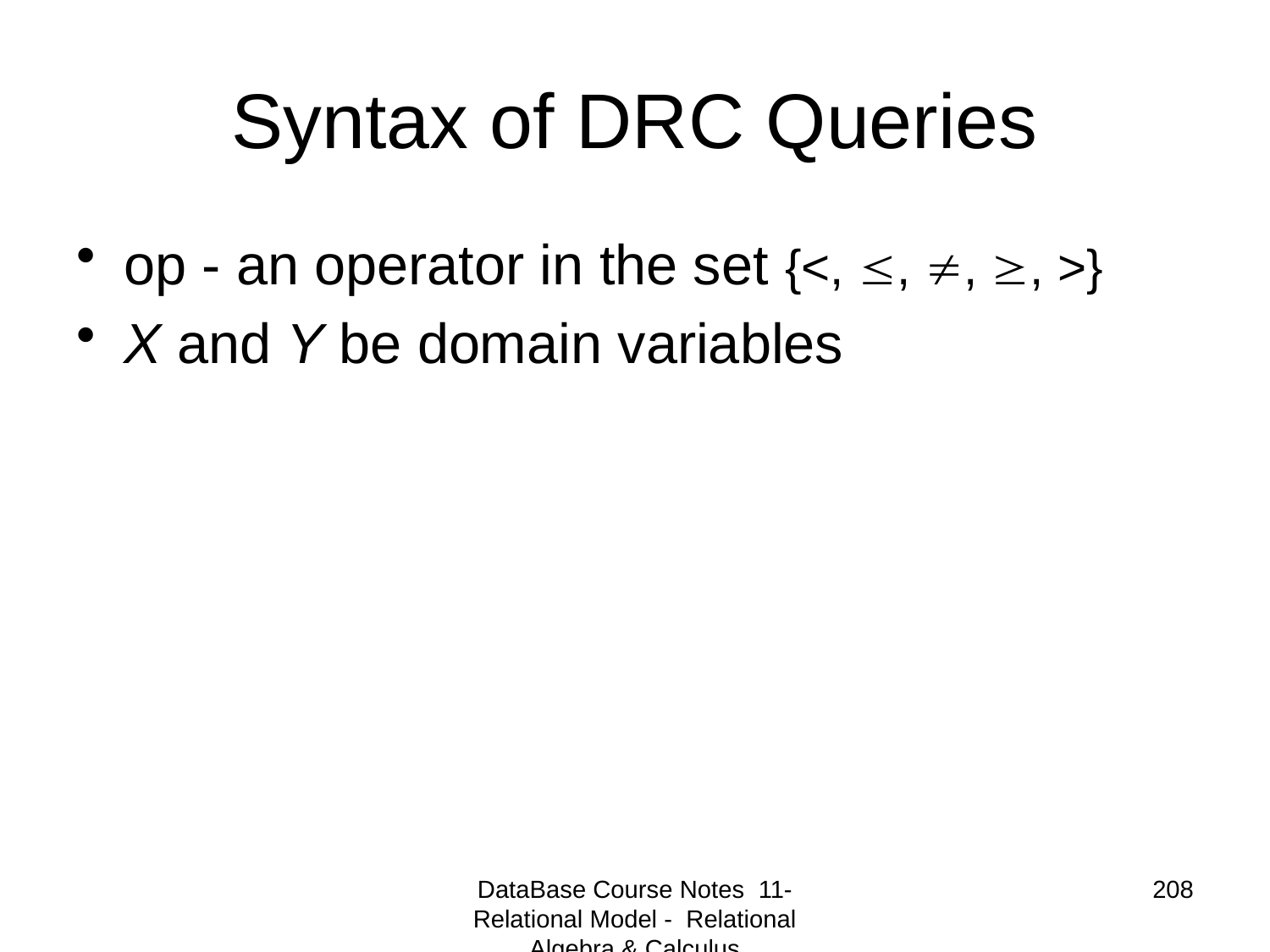

# Syntax of DRC Queries
op - an operator in the set {<, ≤, ≠, ≥, >}
X and Y be domain variables

DataBase Course Notes  11- Relational Model -  Relational Algebra & Calculus
208